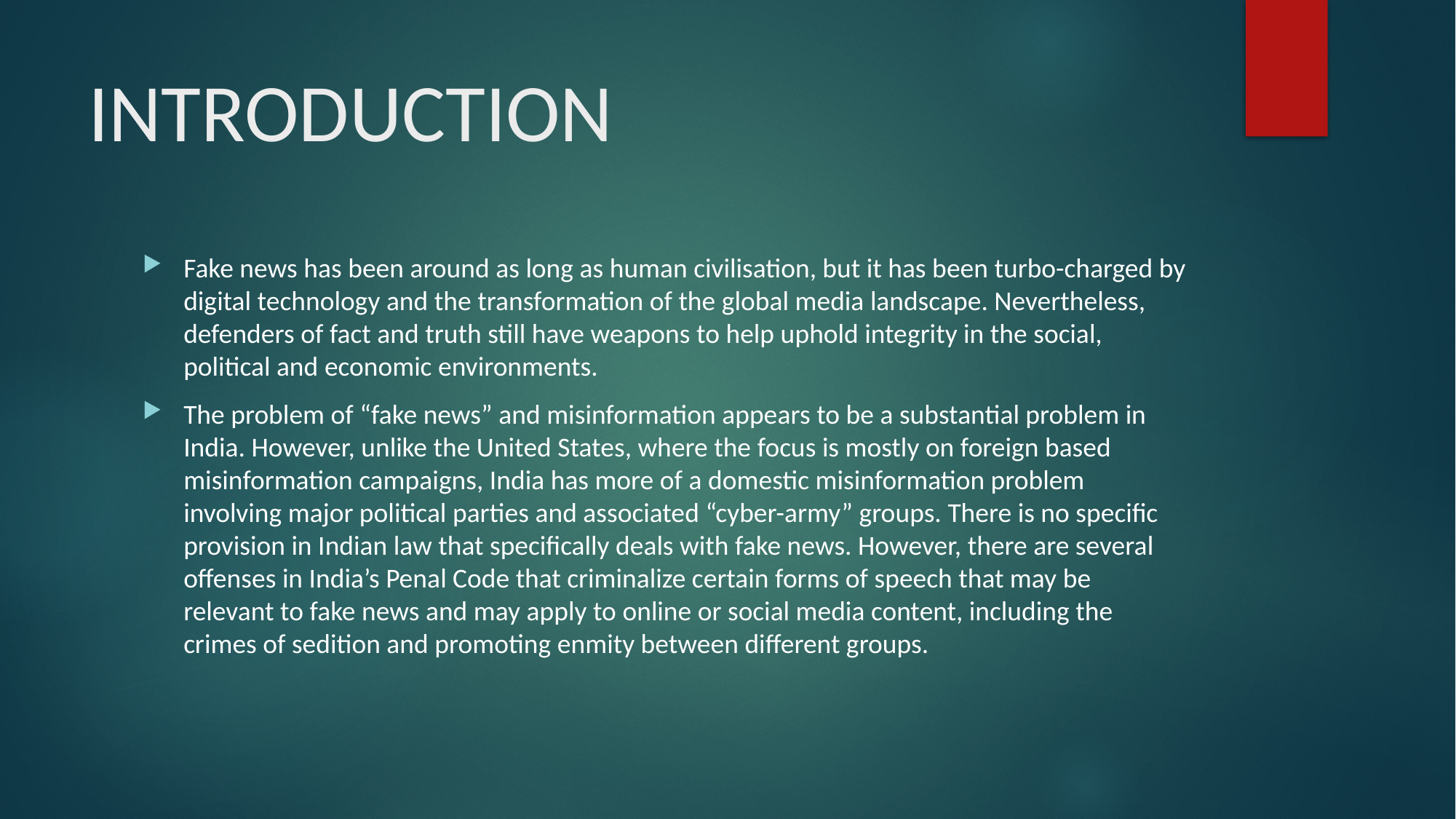

# INTRODUCTION
Fake news has been around as long as human civilisation, but it has been turbo-charged by digital technology and the transformation of the global media landscape. Nevertheless, defenders of fact and truth still have weapons to help uphold integrity in the social, political and economic environments.
The problem of “fake news” and misinformation appears to be a substantial problem in India. However, unlike the United States, where the focus is mostly on foreign based misinformation campaigns, India has more of a domestic misinformation problem involving major political parties and associated “cyber-army” groups. There is no specific provision in Indian law that specifically deals with fake news. However, there are several offenses in India’s Penal Code that criminalize certain forms of speech that may be relevant to fake news and may apply to online or social media content, including the crimes of sedition and promoting enmity between different groups.